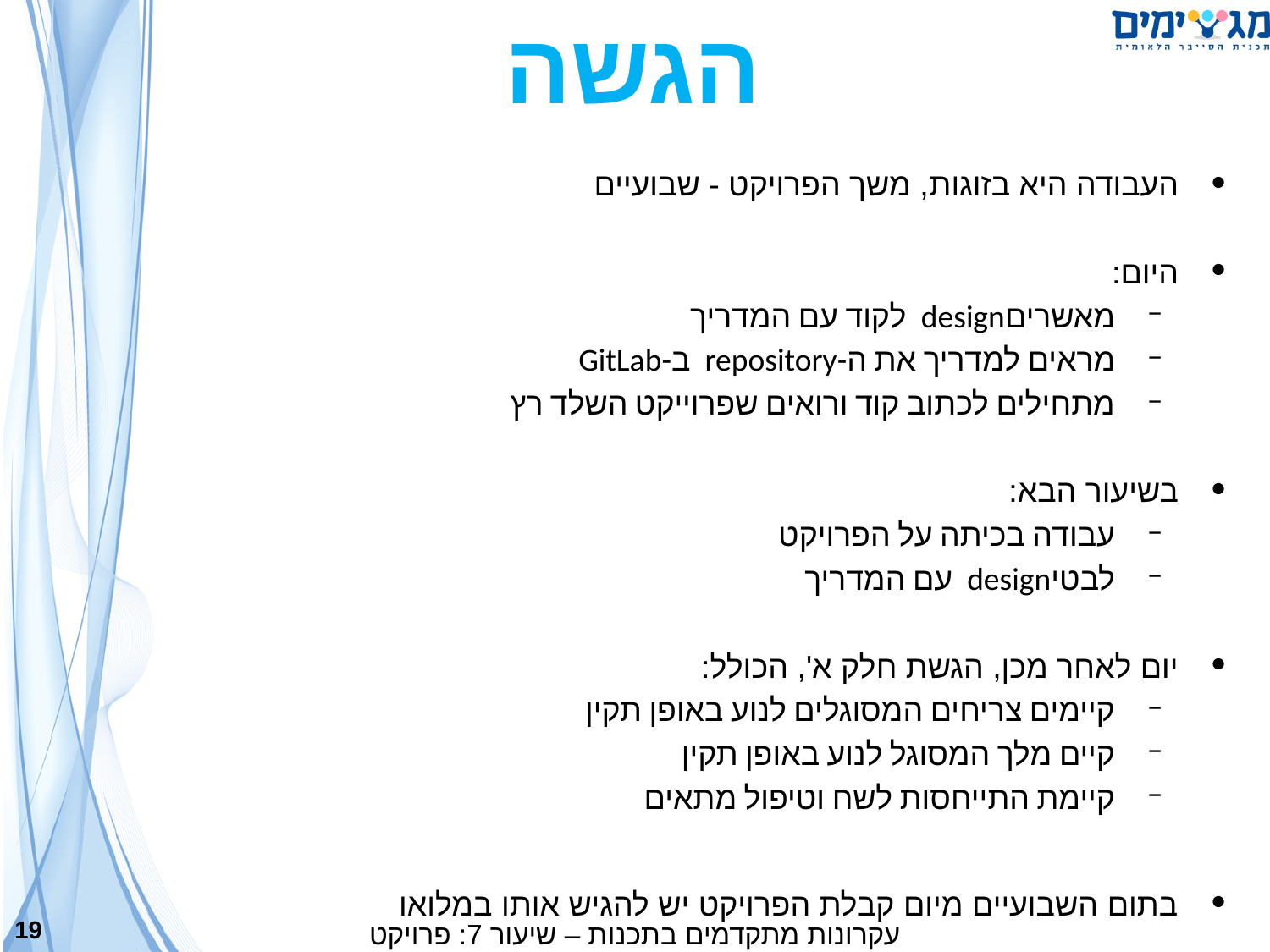

הגשה
העבודה היא בזוגות, משך הפרויקט - שבועיים

היום:
מאשריםdesign  לקוד עם המדריך
מראים למדריך את ה-repository  ב-GitLab
מתחילים לכתוב קוד ורואים שפרוייקט השלד רץ

בשיעור הבא:
עבודה בכיתה על הפרויקט
לבטיdesign  עם המדריך

יום לאחר מכן, הגשת חלק א', הכולל:
קיימים צריחים המסוגלים לנוע באופן תקין
קיים מלך המסוגל לנוע באופן תקין
קיימת התייחסות לשח וטיפול מתאים

בתום השבועיים מיום קבלת הפרויקט יש להגיש אותו במלואו